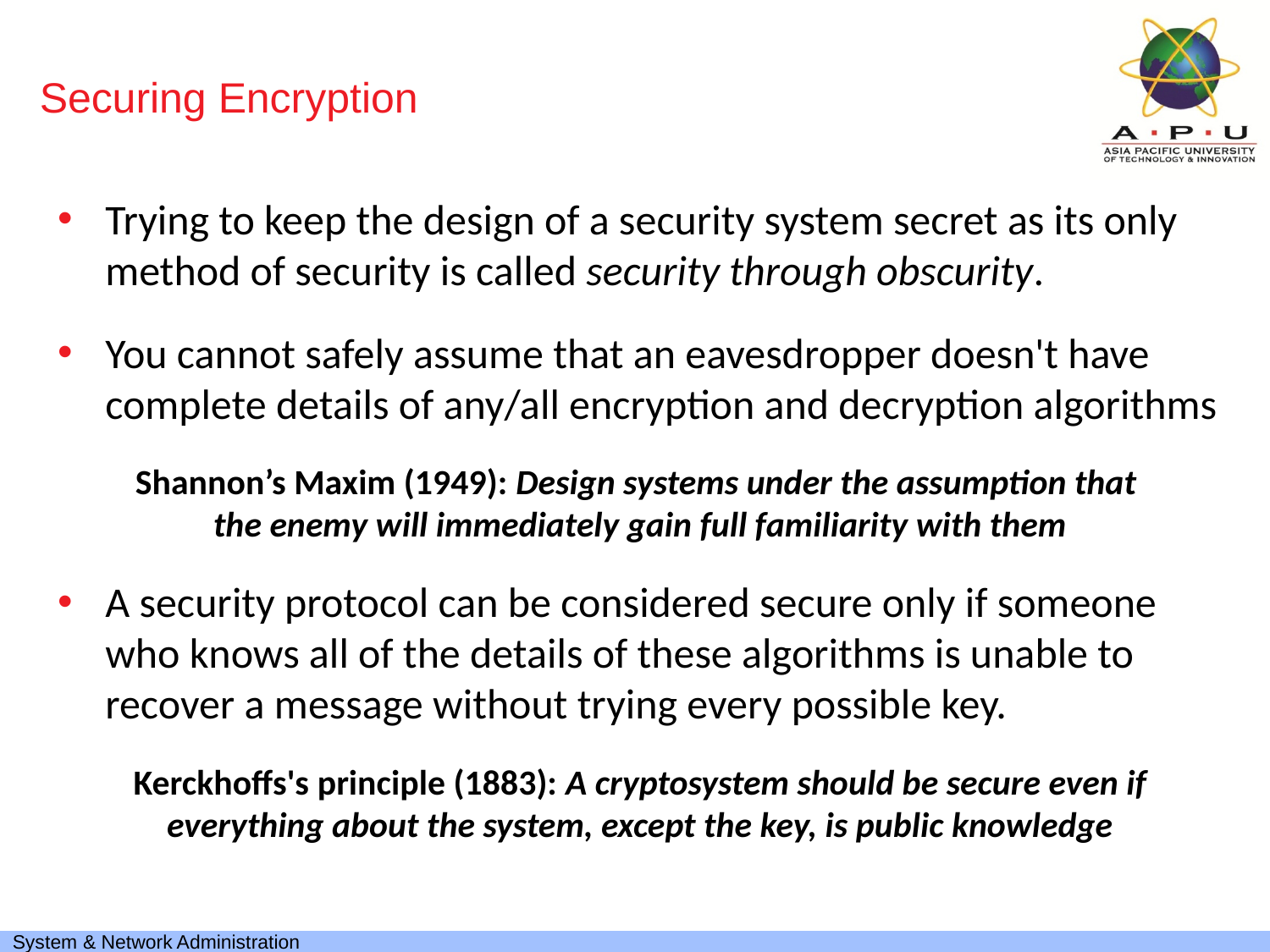

# Securing Encryption
Trying to keep the design of a security system secret as its only method of security is called security through obscurity.
You cannot safely assume that an eavesdropper doesn't have complete details of any/all encryption and decryption algorithms
Shannon’s Maxim (1949): Design systems under the assumption that
the enemy will immediately gain full familiarity with them
A security protocol can be considered secure only if someone who knows all of the details of these algorithms is unable to recover a message without trying every possible key.
Kerckhoffs's principle (1883): A cryptosystem should be secure even if everything about the system, except the key, is public knowledge